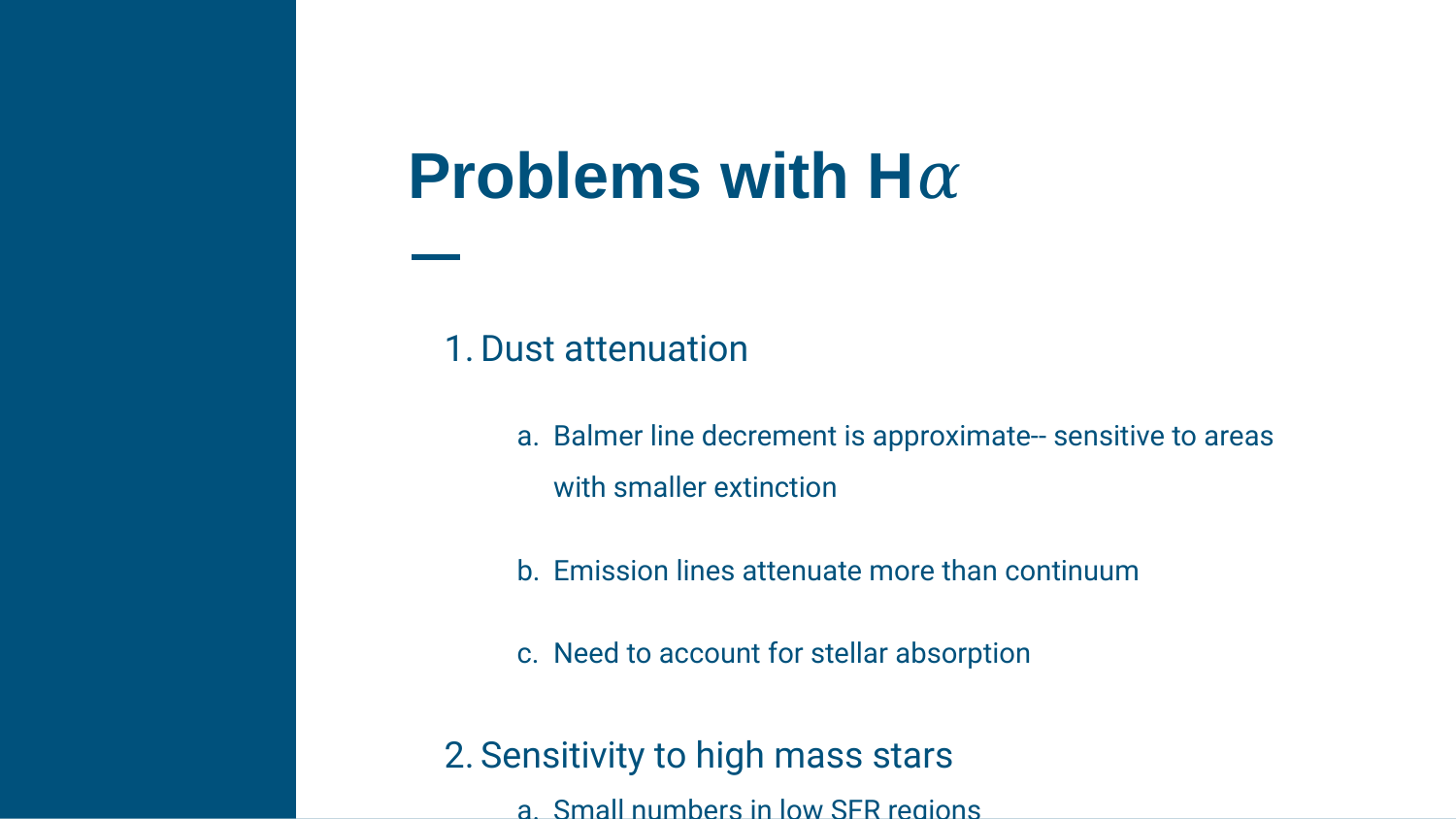

# Problems with H𝛼

Dust attenuation
Balmer line decrement is approximate-- sensitive to areas with smaller extinction
Emission lines attenuate more than continuum
Need to account for stellar absorption
Sensitivity to high mass stars
Small numbers in low SFR regions
Doesn’t help that they die quickly!